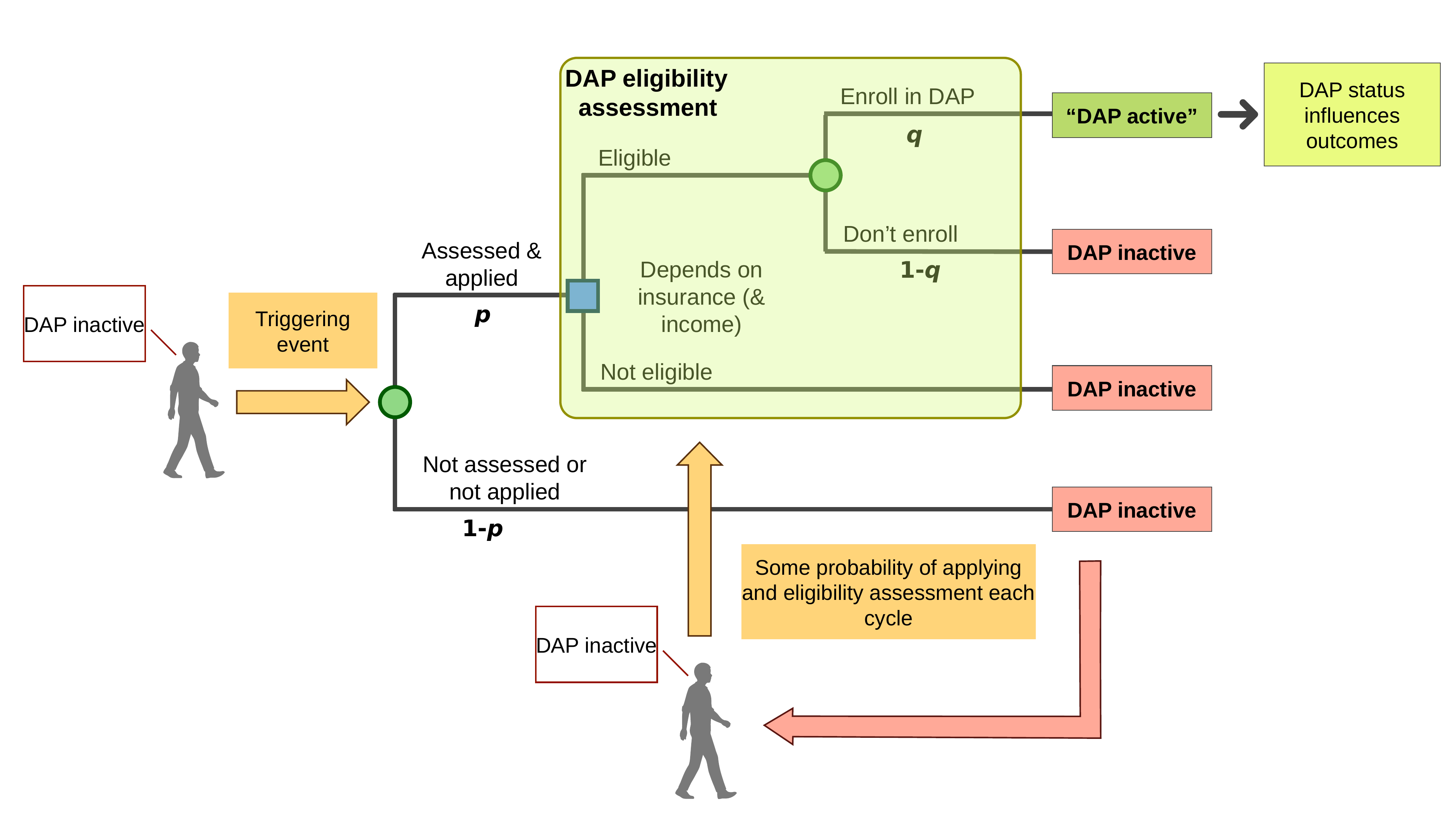

DAP eligibility
  assessment
DAP status influences outcomes
Enroll in DAP
“DAP active”

q
Eligible

Don’t enroll
DAP inactive
Assessed & applied

1-q
Depends on insurance (& income)

DAP inactive
Triggering event

p

Not eligible
DAP inactive

Not assessed or not applied

DAP inactive

1-p

Some probability of applying and eligibility assessment each cycle
DAP inactive